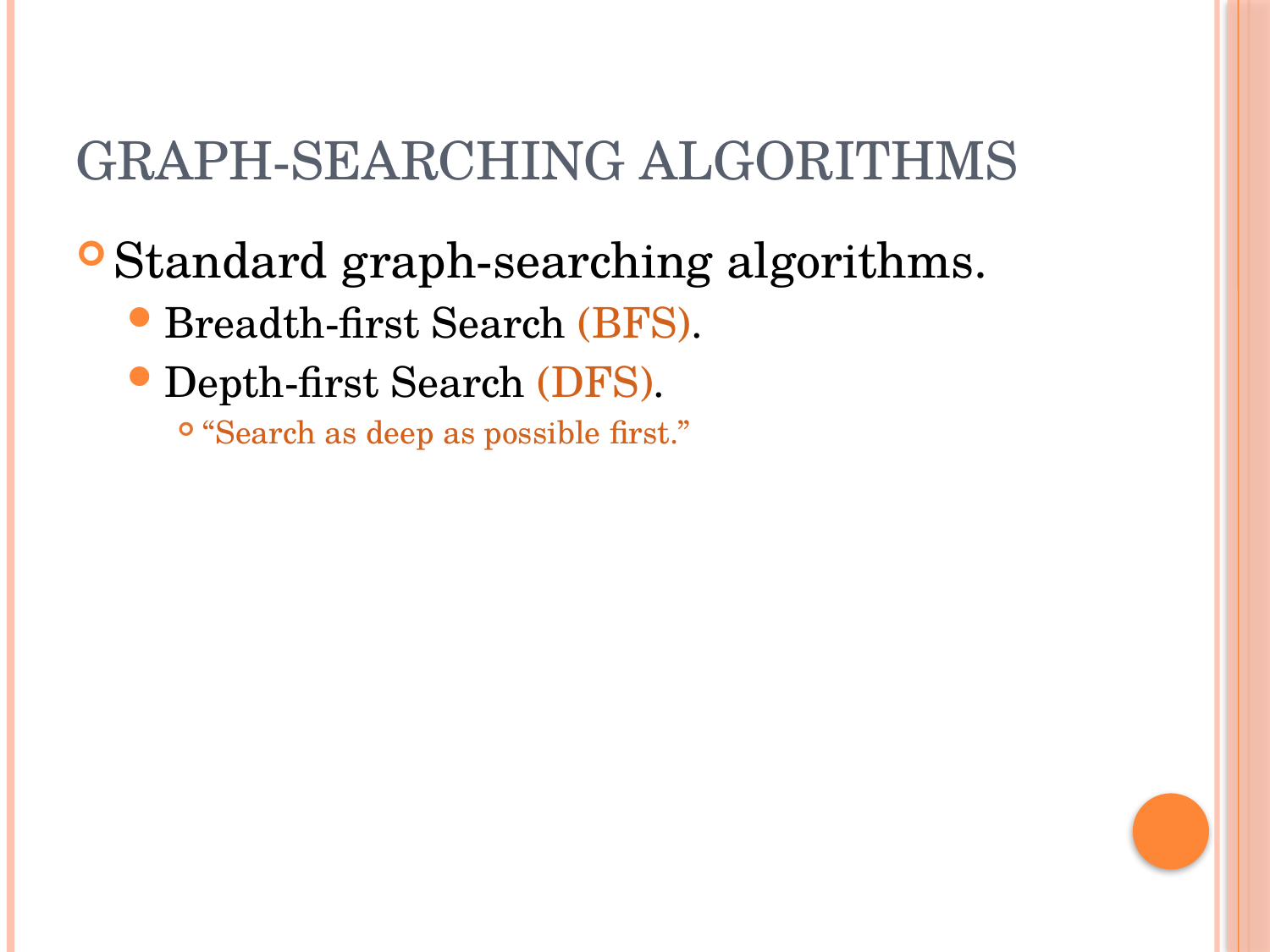

# Graph-searching Algorithms
Standard graph-searching algorithms.
Breadth-first Search (BFS).
Depth-first Search (DFS).
“Search as deep as possible first.”